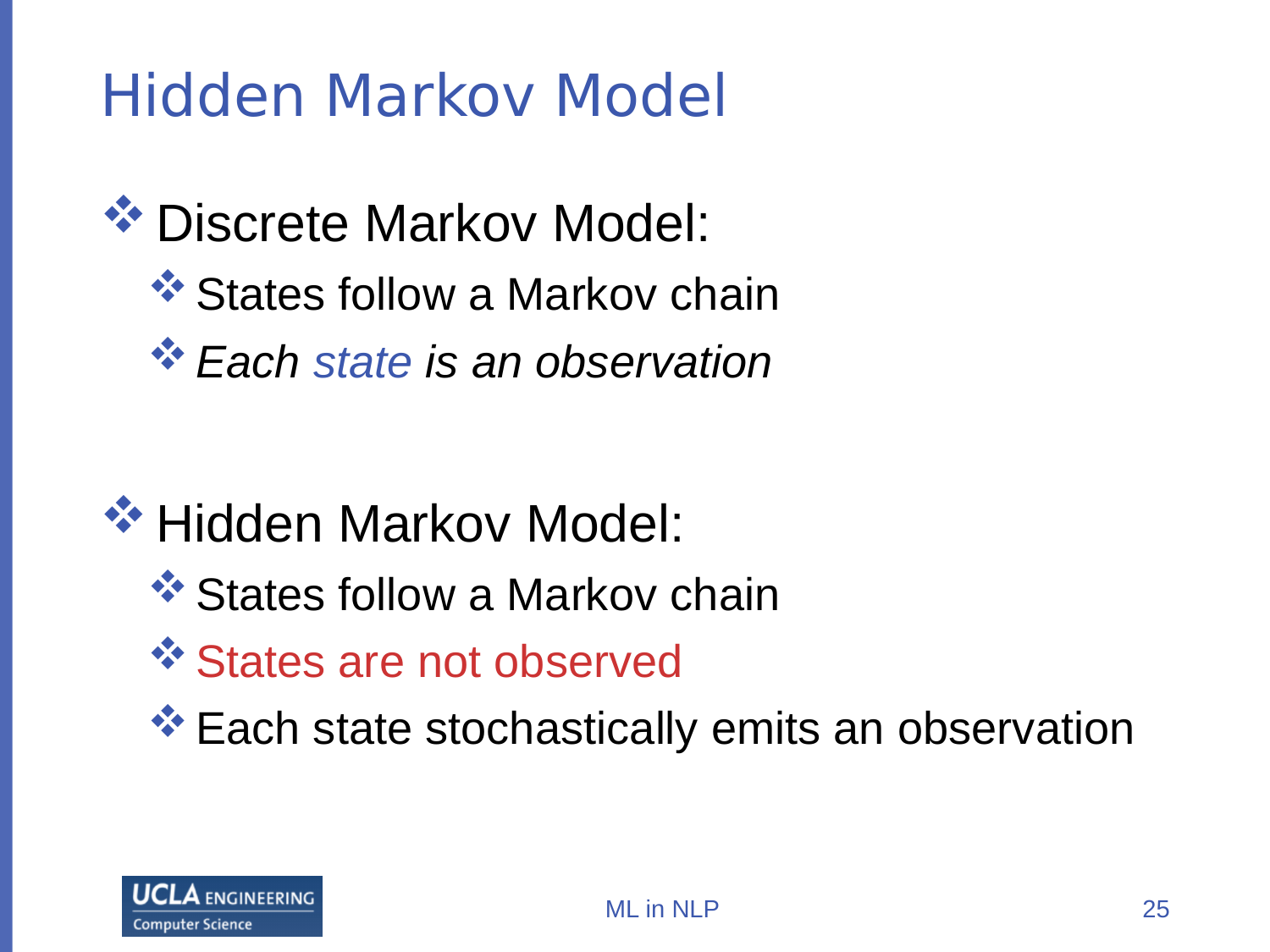

# Hidden Markov Model
Discrete Markov Model:
States follow a Markov chain
Each state is an observation

Hidden Markov Model:
States follow a Markov chain
States are not observed
Each state stochastically emits an observation

ML in NLP
25